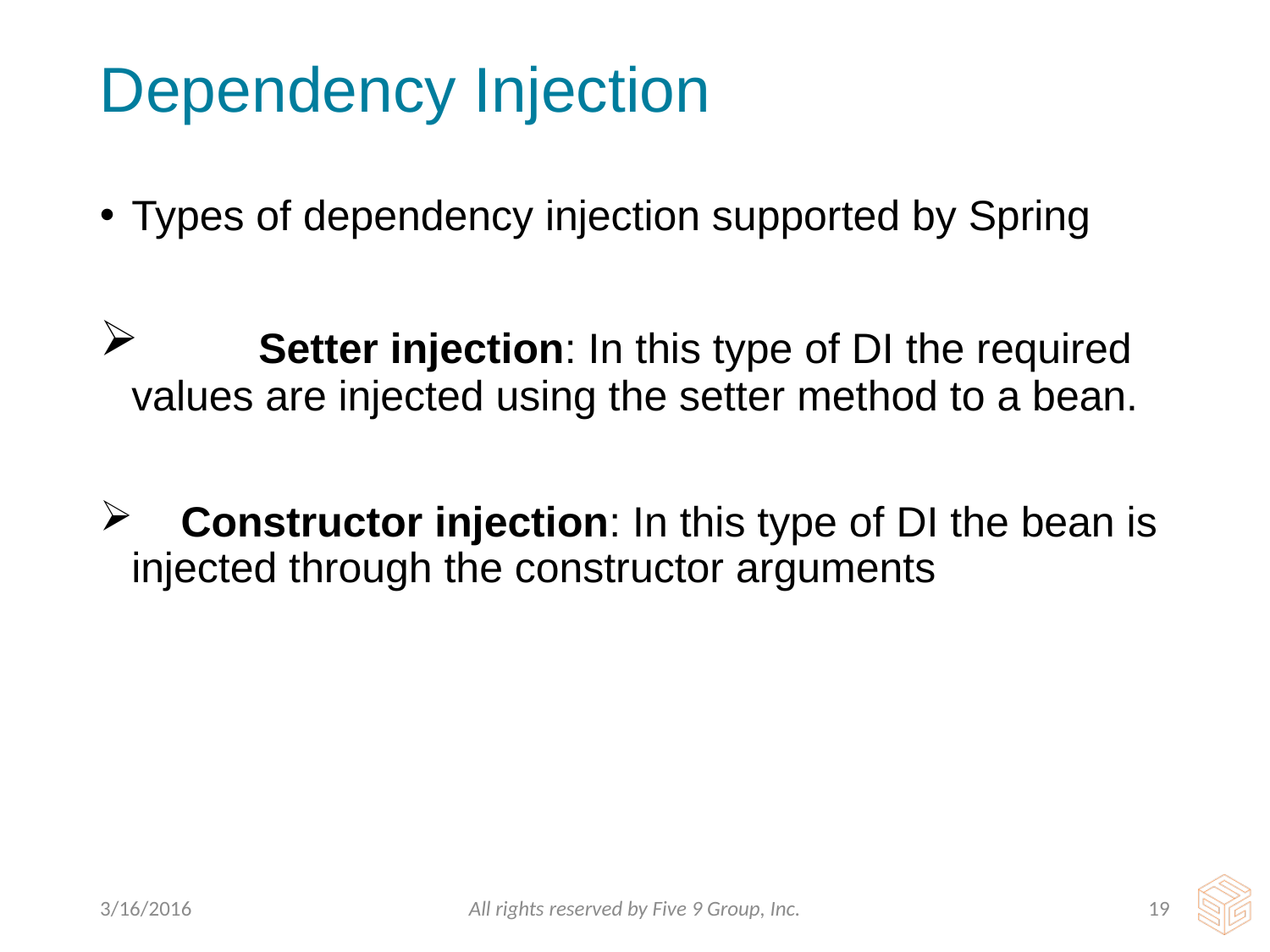

# Dependency Injection
Types of dependency injection supported by Spring

	Setter injection: In this type of DI the required values are injected using the setter method to a bean.

    Constructor injection: In this type of DI the bean is injected through the constructor arguments
3/16/2016
All rights reserved by Five 9 Group, Inc.
19